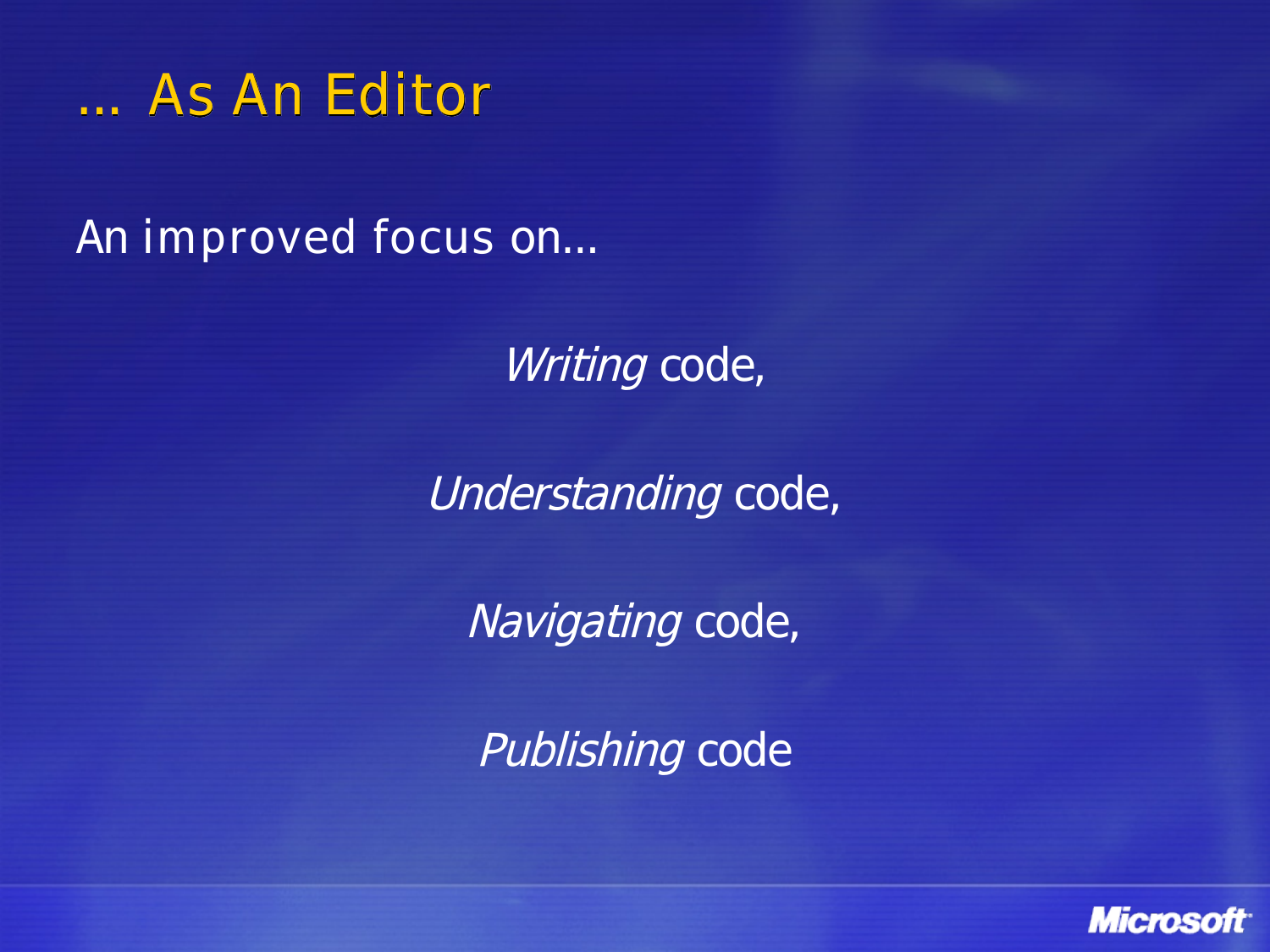

# … As An Editor
An improved focus on…

Writing code,

Understanding code,

Navigating code,

Publishing code